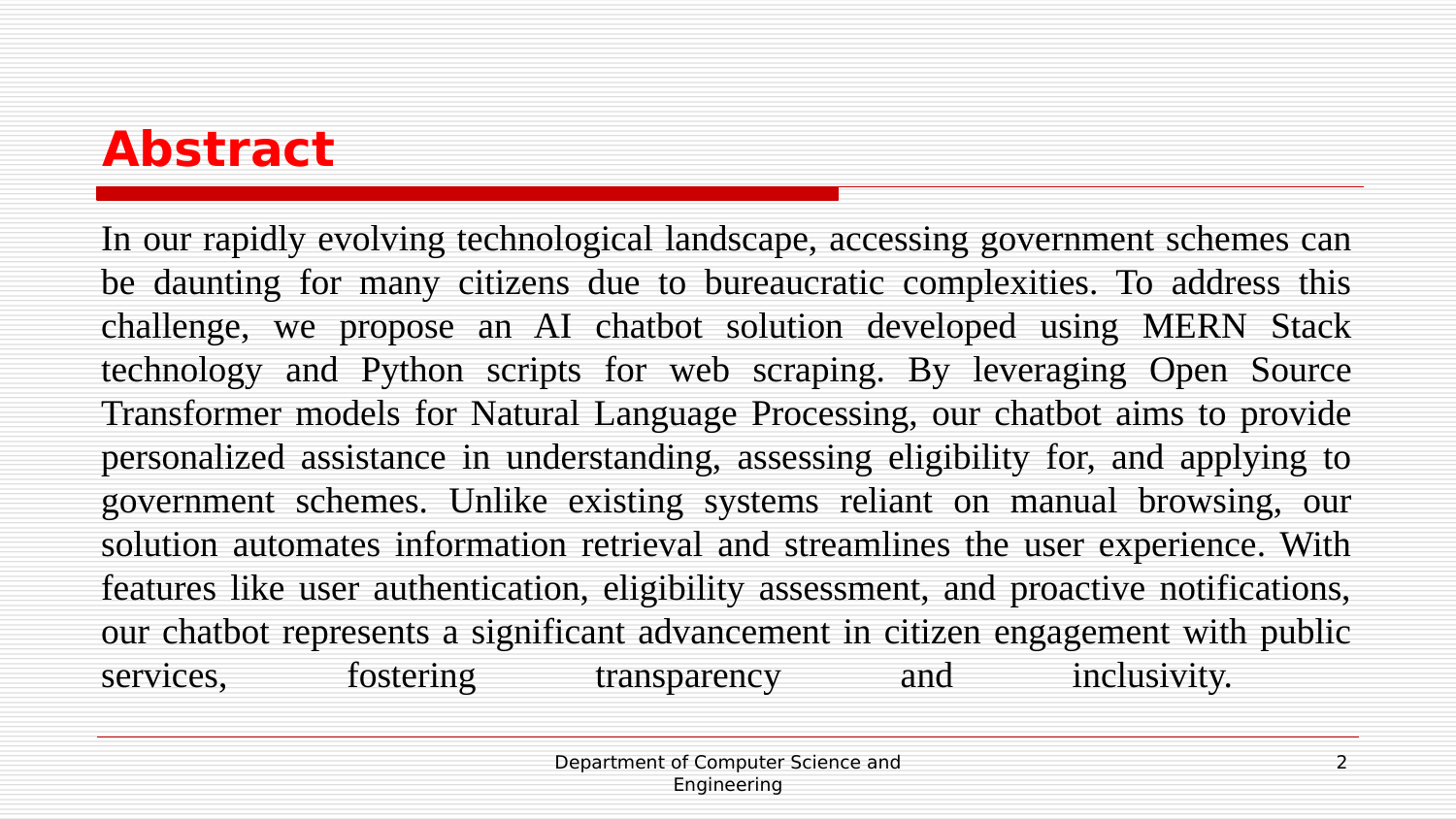

# Abstract
In our rapidly evolving technological landscape, accessing government schemes can be daunting for many citizens due to bureaucratic complexities. To address this challenge, we propose an AI chatbot solution developed using MERN Stack technology and Python scripts for web scraping. By leveraging Open Source Transformer models for Natural Language Processing, our chatbot aims to provide personalized assistance in understanding, assessing eligibility for, and applying to government schemes. Unlike existing systems reliant on manual browsing, our solution automates information retrieval and streamlines the user experience. With features like user authentication, eligibility assessment, and proactive notifications, our chatbot represents a significant advancement in citizen engagement with public services, fostering transparency and inclusivity.

Department of Computer Science and Engineering
2